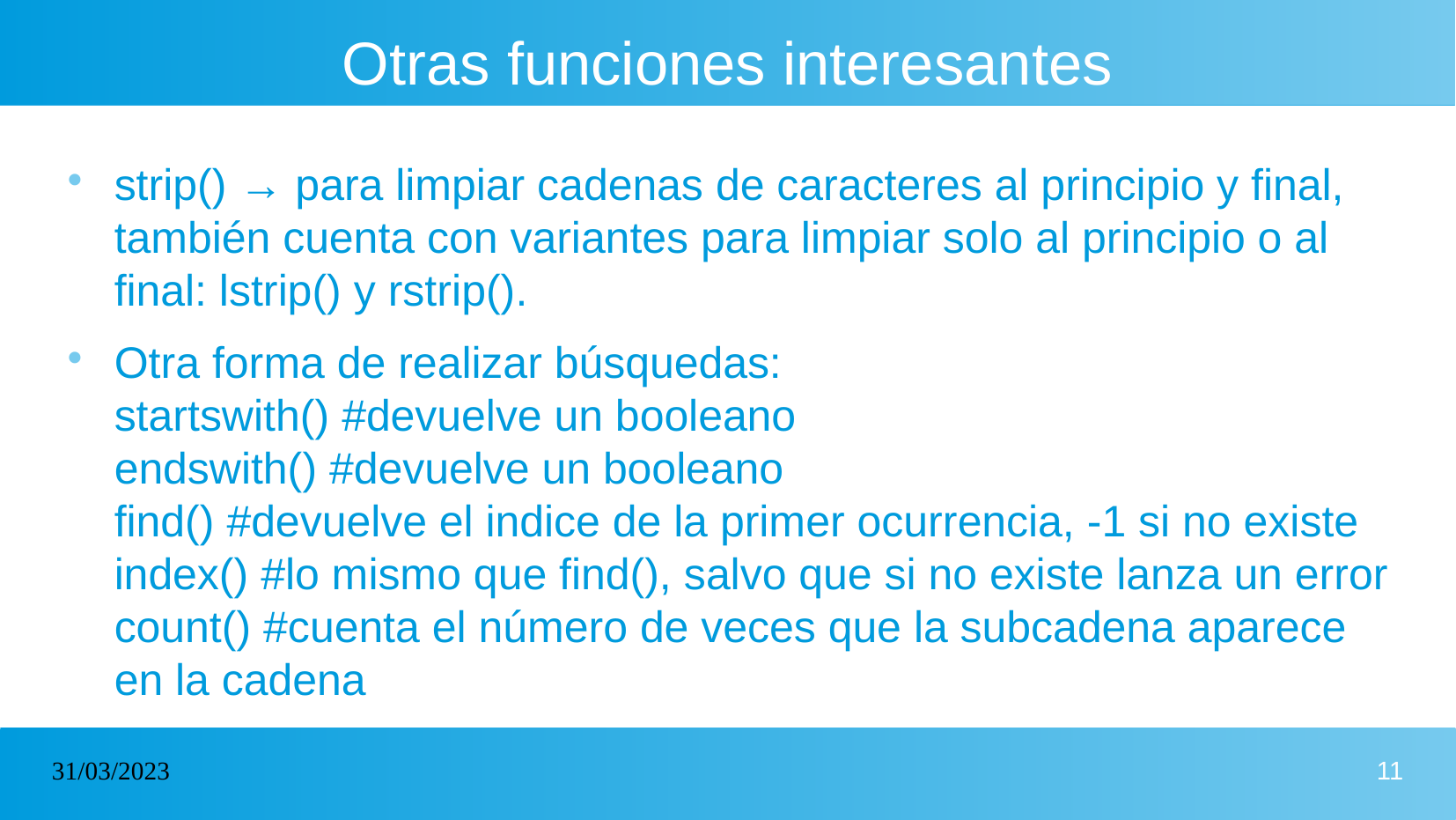

# Otras funciones interesantes
strip() → para limpiar cadenas de caracteres al principio y final, también cuenta con variantes para limpiar solo al principio o al final: lstrip() y rstrip().
Otra forma de realizar búsquedas:
startswith() #devuelve un booleano
endswith() #devuelve un booleano
find() #devuelve el indice de la primer ocurrencia, -1 si no existe
index() #lo mismo que find(), salvo que si no existe lanza un error
count() #cuenta el número de veces que la subcadena aparece en la cadena
31/03/2023
11